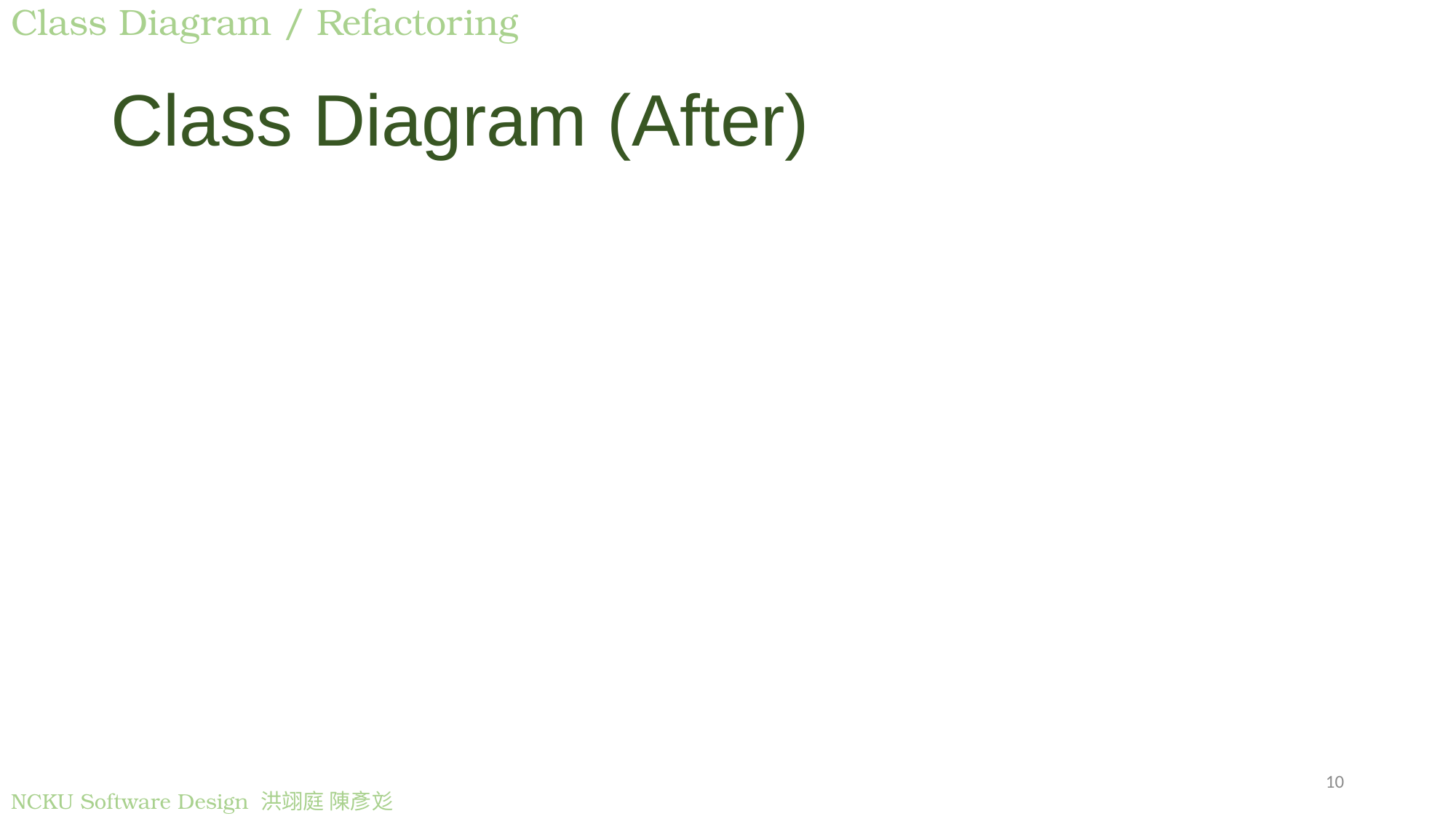

Class Diagram / Refactoring
# Class Diagram (After)
10